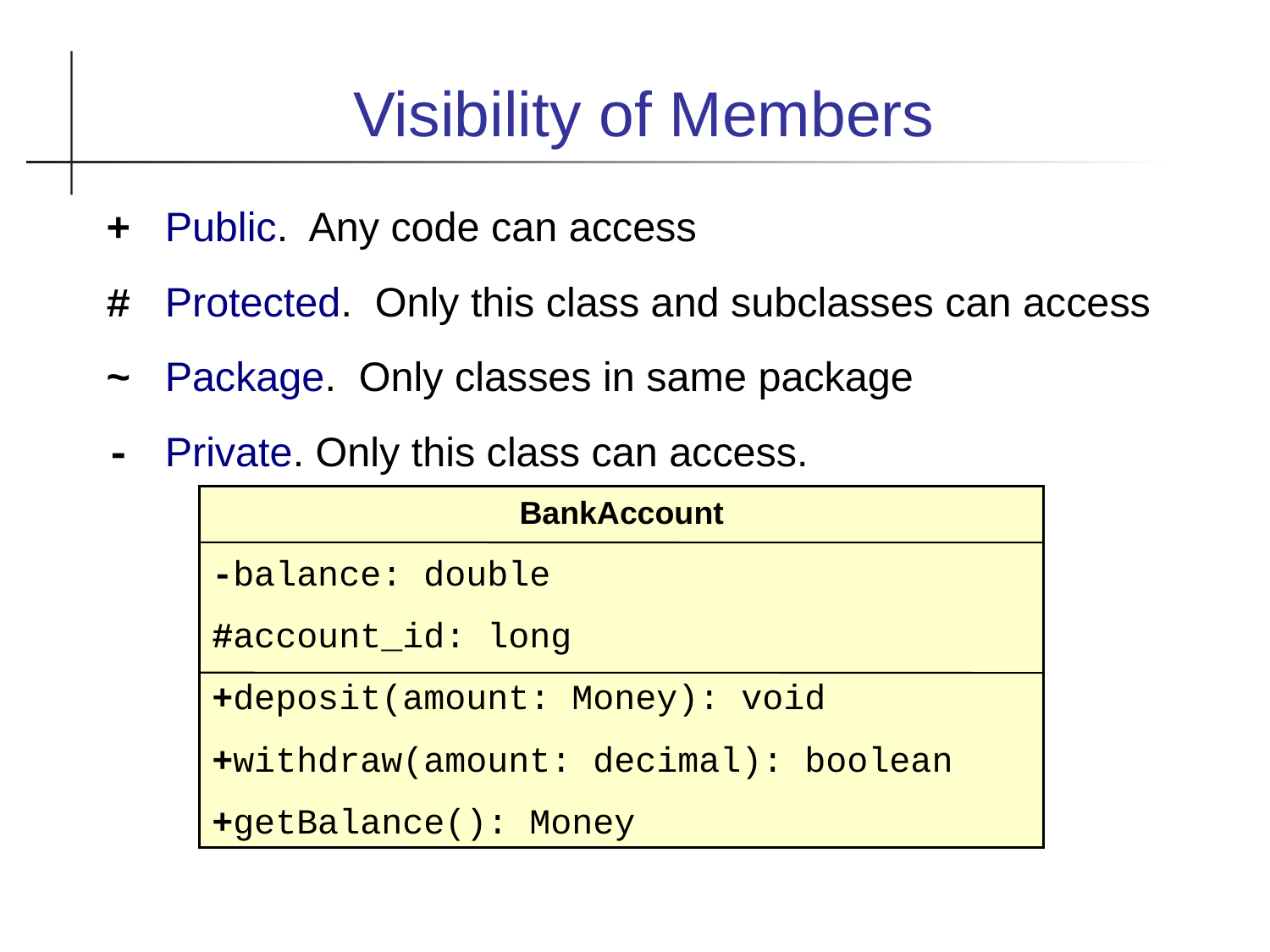

Visibility of Members
+   Public.  Any code can access
#   Protected.  Only this class and subclasses can access
~   Package.  Only classes in same package
-   Private. Only this class can access.
BankAccount
-balance: double
#account_id: long
+deposit(amount: Money): void
+withdraw(amount: decimal): boolean
+getBalance(): Money